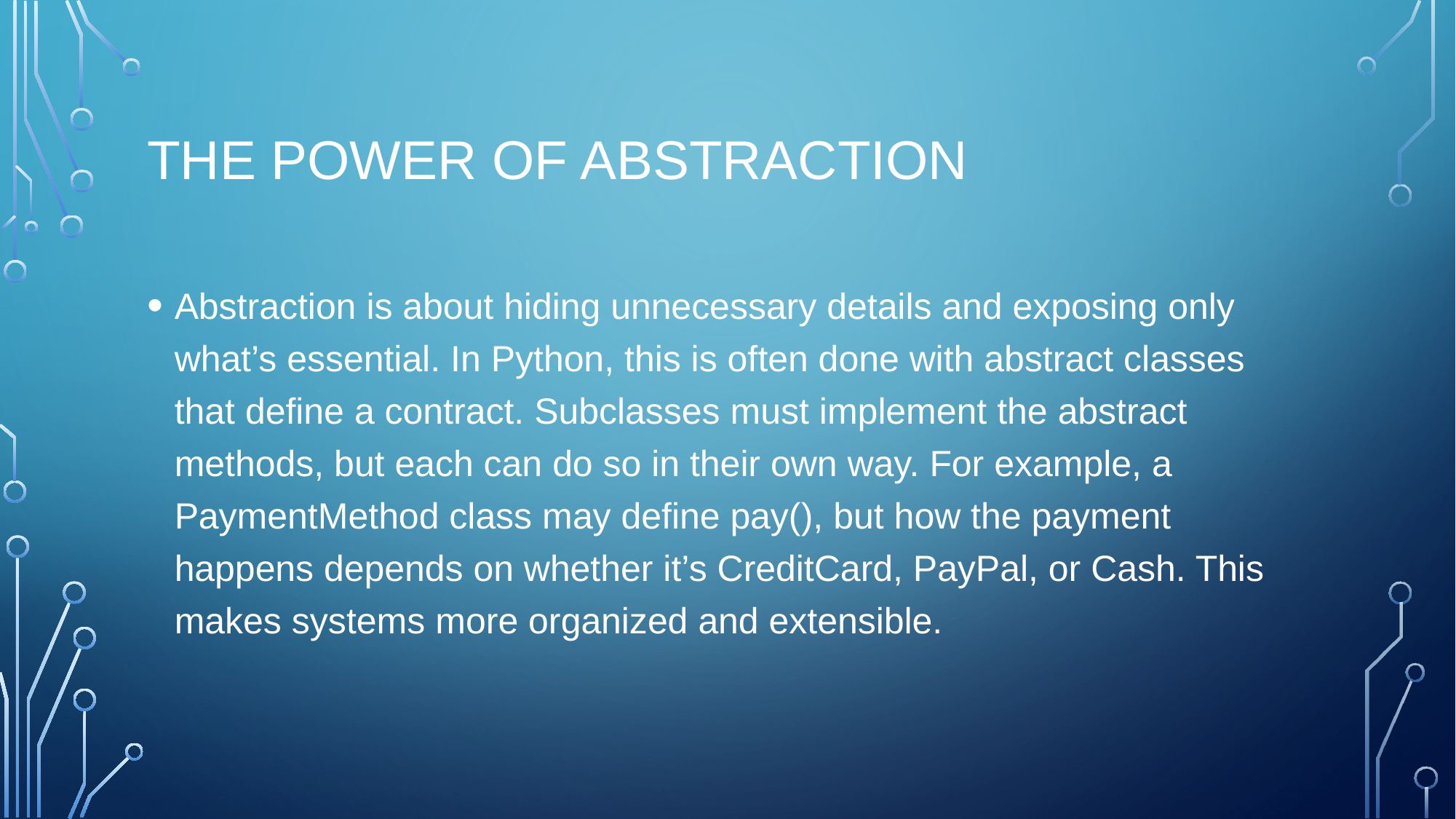

# The Power of Abstraction
Abstraction is about hiding unnecessary details and exposing only what’s essential. In Python, this is often done with abstract classes that define a contract. Subclasses must implement the abstract methods, but each can do so in their own way. For example, a PaymentMethod class may define pay(), but how the payment happens depends on whether it’s CreditCard, PayPal, or Cash. This makes systems more organized and extensible.